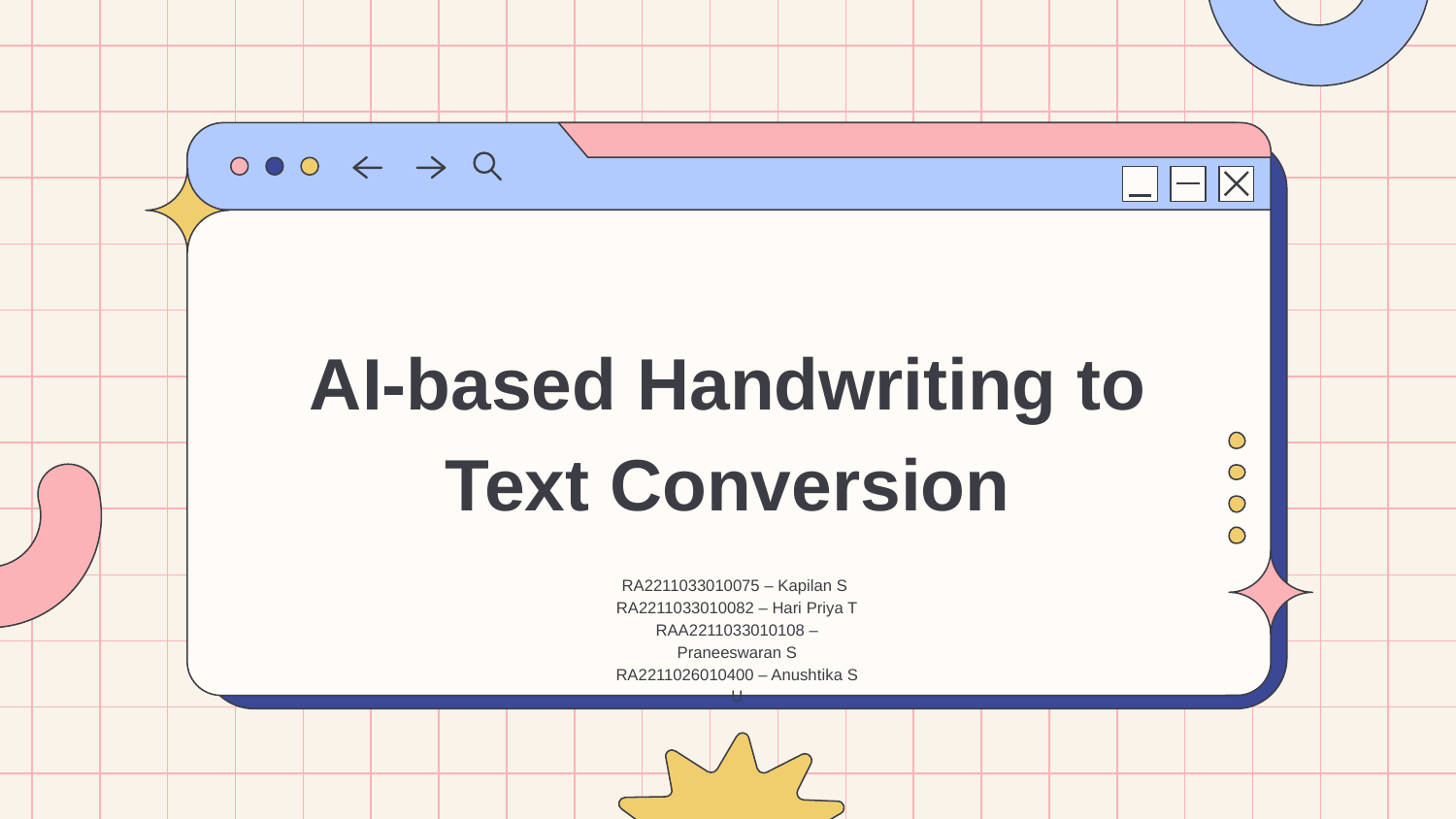

# AI-based Handwriting to Text Conversion

RA2211033010075 – Kapilan S
RA2211033010082 – Hari Priya T
RAA2211033010108 – Praneeswaran S
RA2211026010400 – Anushtika S U